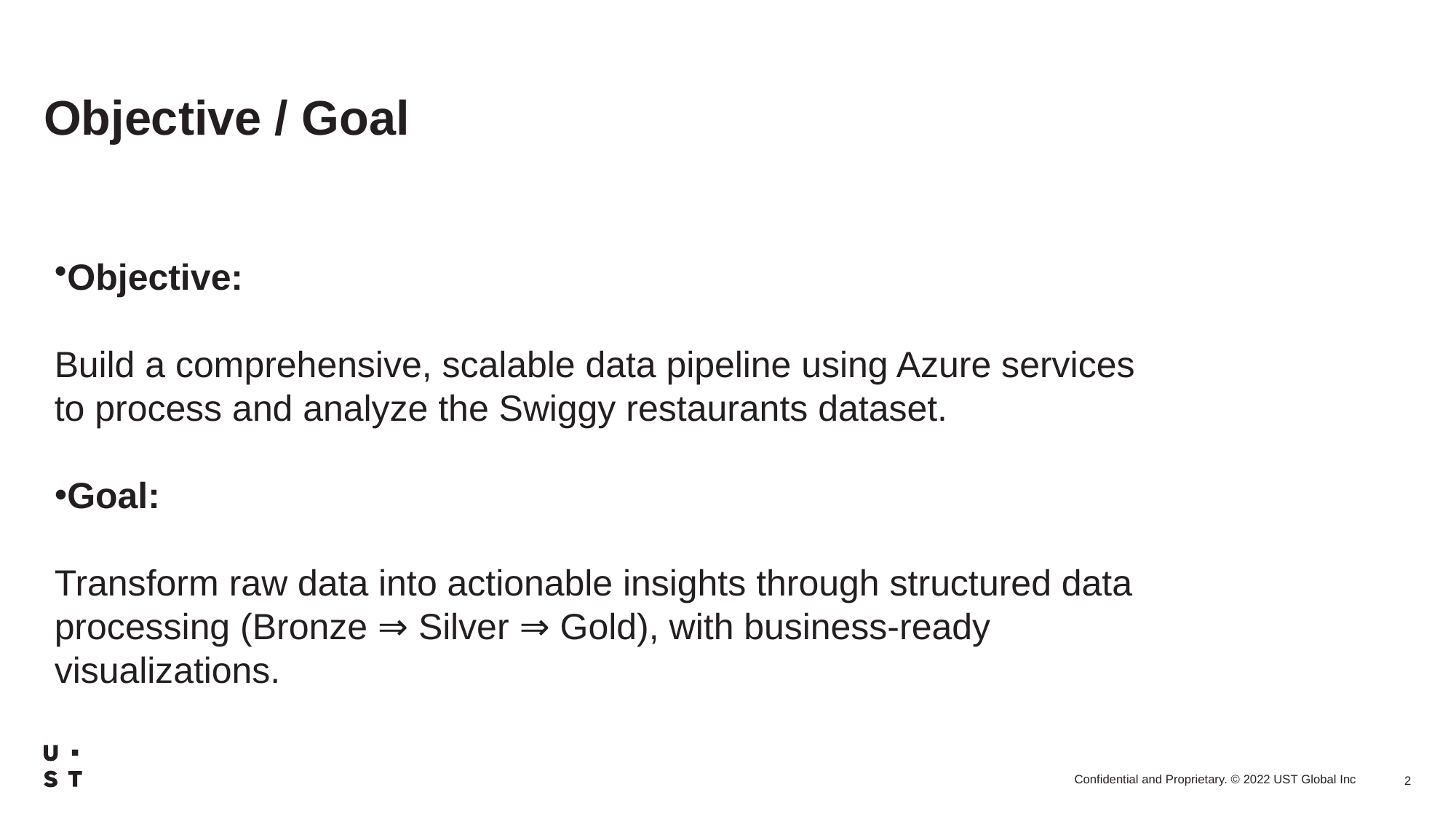

# Objective / Goal
Objective:
Build a comprehensive, scalable data pipeline using Azure services to process and analyze the Swiggy restaurants dataset.

Goal:
Transform raw data into actionable insights through structured data processing (Bronze ⇒ Silver ⇒ Gold), with business-ready visualizations.